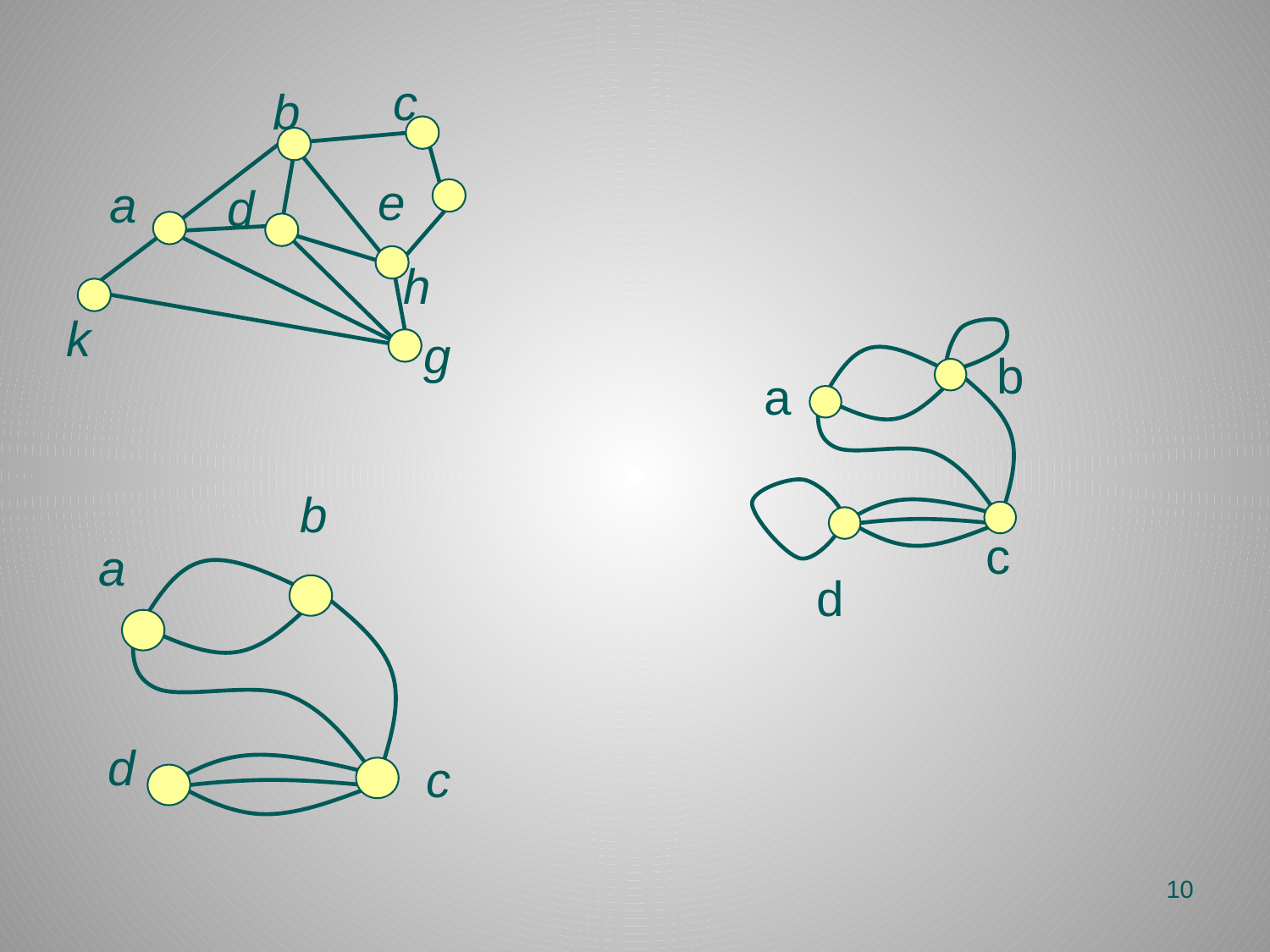

c
b

e
a
d

h

k
g

b
a
d
c

a
d
b
c

10